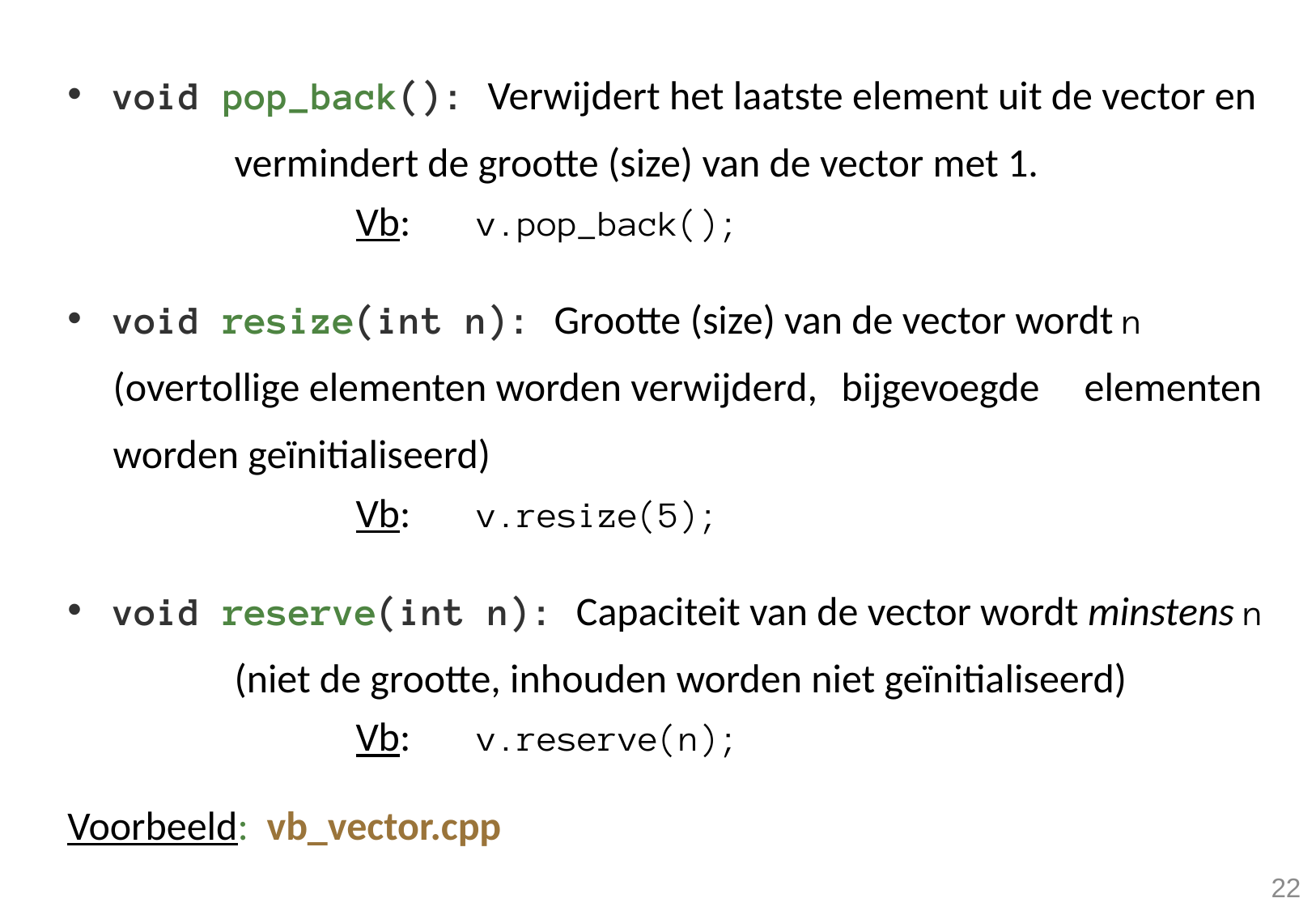

void pop_back(): Verwijdert het laatste element uit de vector en 	vermindert de grootte (size) van de vector met 1.
			Vb: 	v.pop_back();
void resize(int n): Grootte (size) van de vector wordt n 	(overtollige elementen worden verwijderd, 	bijgevoegde 	elementen worden geïnitialiseerd)
			Vb: 	v.resize(5);
void reserve(int n): Capaciteit van de vector wordt minstens n           	(niet de grootte, inhouden worden niet geïnitialiseerd)
			Vb: 	v.reserve(n);
Voorbeeld:  vb_vector.cpp
22